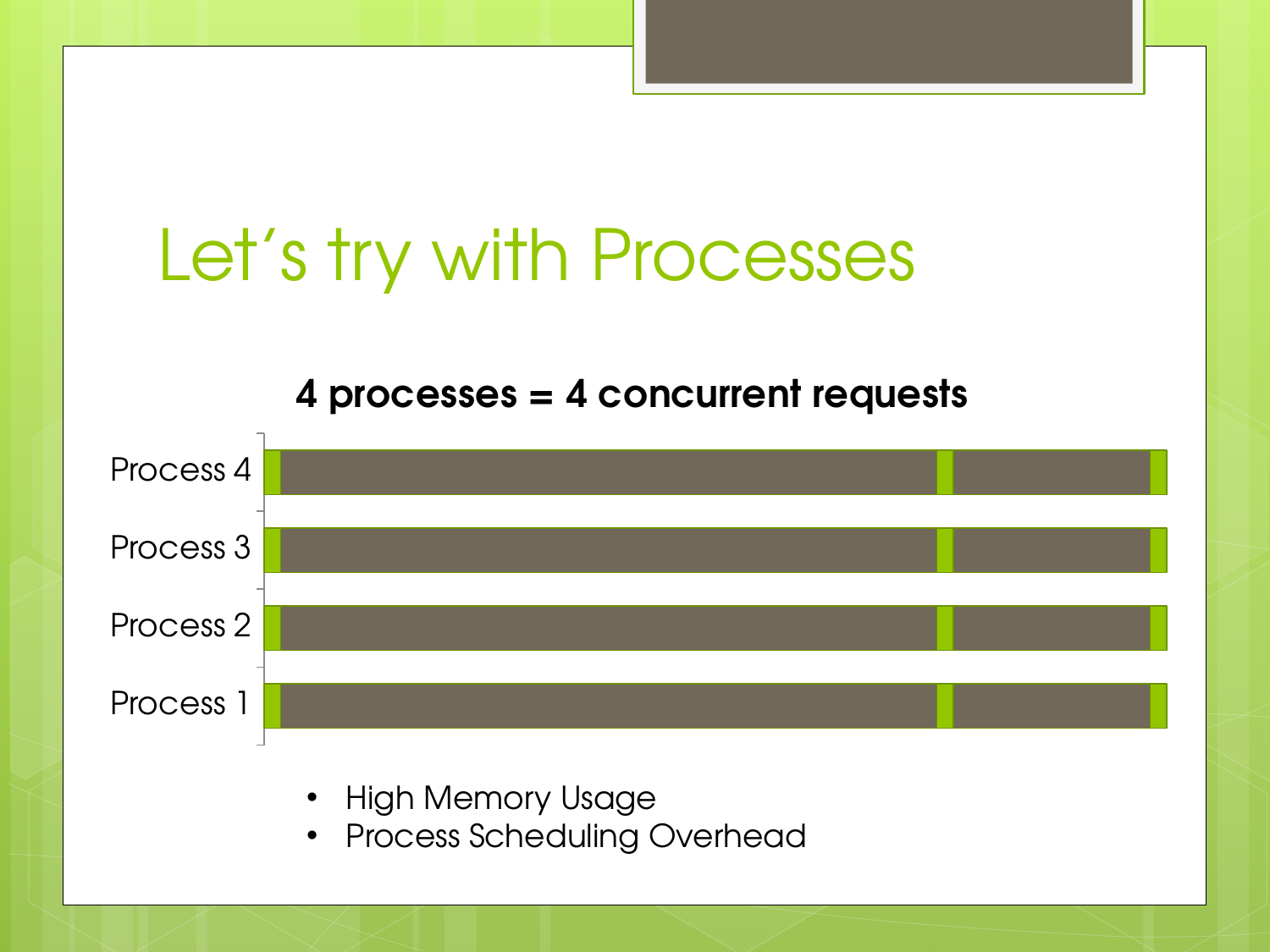

# Let’s try with Processes

### Chart: 4 processes = 4 concurrent requests

| Category | Route Request | DB Query | Process Results | Write to file | Format & Send Response |
|---|---|---|---|---|---|
| Process 1 | 5.0 | 200.0 | 5.0 | 60.0 | 5.0 |
| Process 2 | 5.0 | 200.0 | 5.0 | 60.0 | 5.0 |
| Process 3 | 5.0 | 200.0 | 5.0 | 60.0 | 5.0 |
| Process 4 | 5.0 | 200.0 | 5.0 | 60.0 | 5.0 |
High Memory Usage
Process Scheduling Overhead